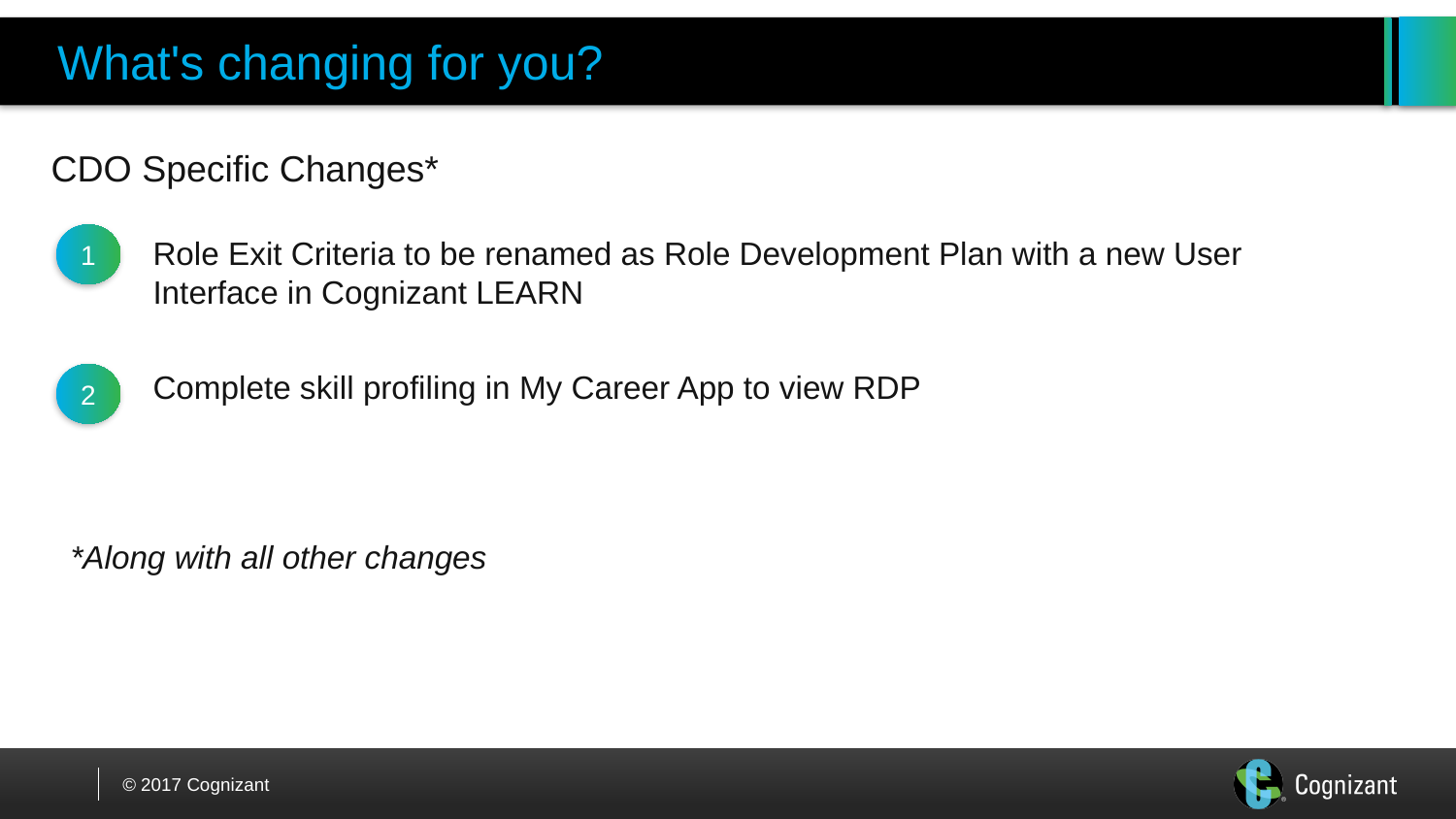

# What's changing for you?
CDO Specific Changes*
1
Role Exit Criteria to be renamed as Role Development Plan with a new User Interface in Cognizant LEARN
Complete skill profiling in My Career App to view RDP
2
*Along with all other changes